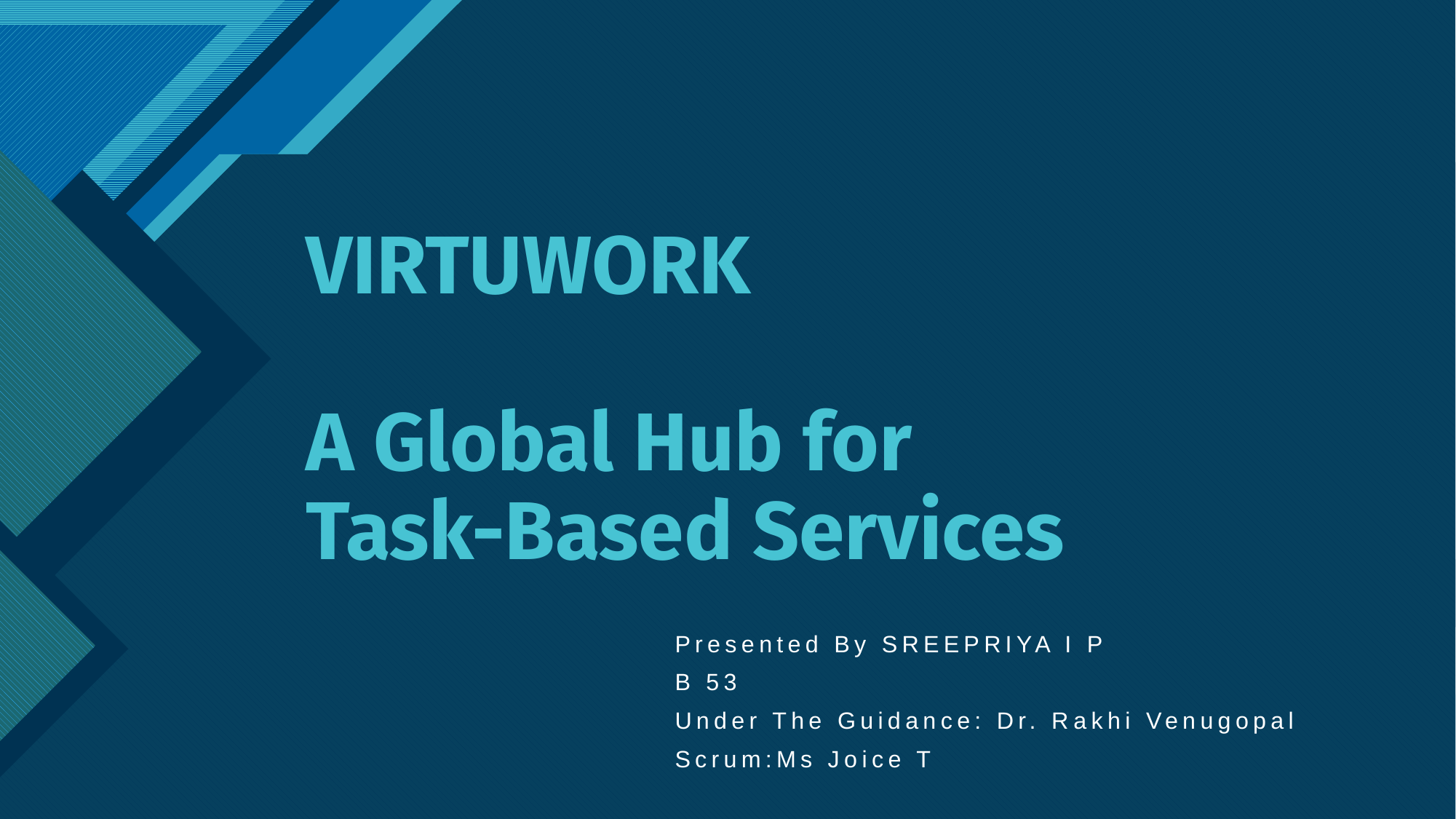

# VIRTUWORK A Global Hub for Task-Based Services
Presented By SREEPRIYA I P
B 53
Under The Guidance: Dr. Rakhi Venugopal
Scrum:Ms Joice T